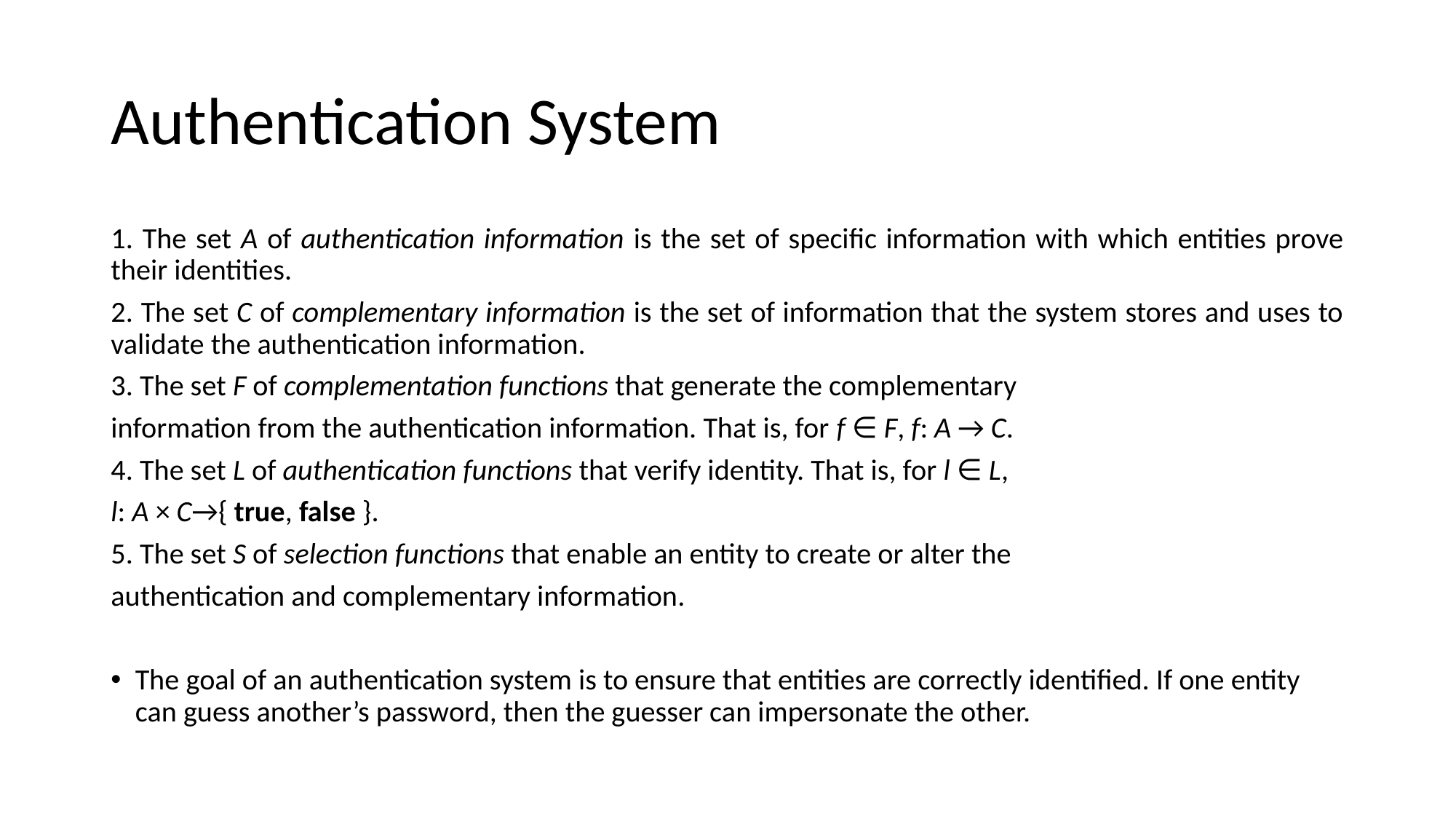

# Authentication System
1. The set A of authentication information is the set of specific information with which entities prove their identities.
2. The set C of complementary information is the set of information that the system stores and uses to validate the authentication information.
3. The set F of complementation functions that generate the complementary
information from the authentication information. That is, for f ∈ F, f: A → C.
4. The set L of authentication functions that verify identity. That is, for l ∈ L,
l: A × C→{ true, false }.
5. The set S of selection functions that enable an entity to create or alter the
authentication and complementary information.

The goal of an authentication system is to ensure that entities are correctly identified. If one entity can guess another’s password, then the guesser can impersonate the other.